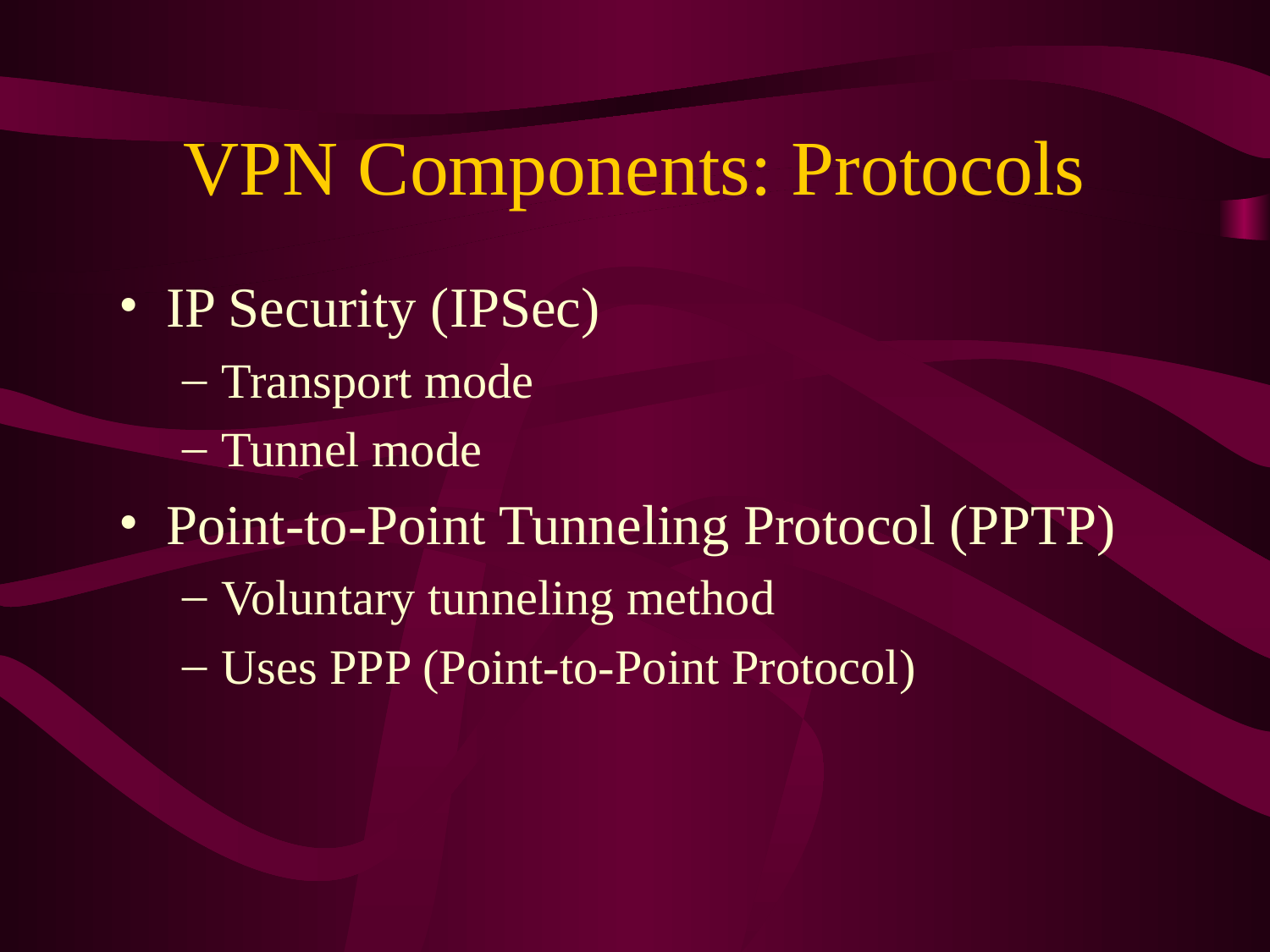

# VPN Components: Protocols
IP Security (IPSec)
Transport mode
Tunnel mode
Point-to-Point Tunneling Protocol (PPTP)
Voluntary tunneling method
Uses PPP (Point-to-Point Protocol)